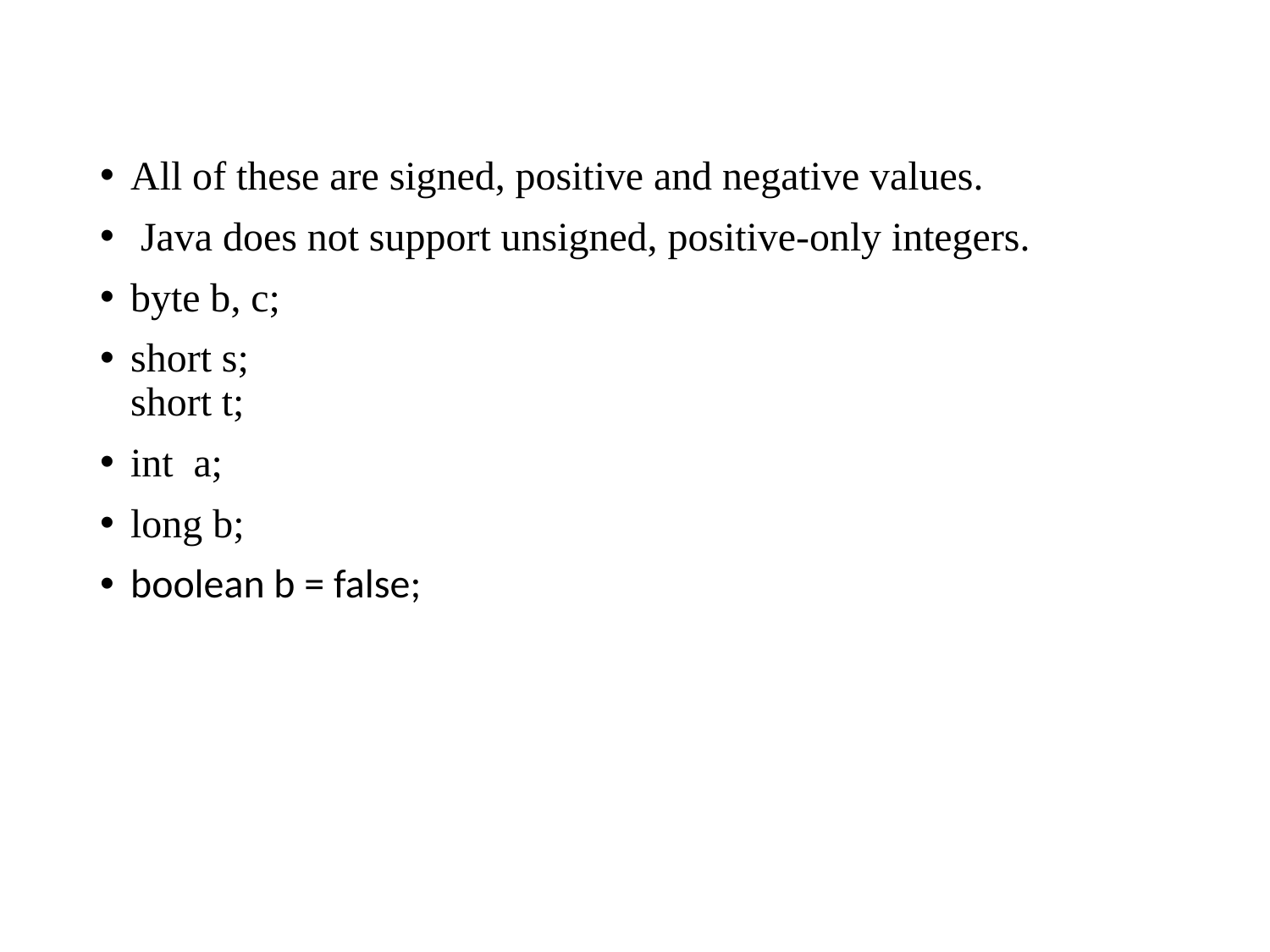

#
All of these are signed, positive and negative values.
 Java does not support unsigned, positive-only integers.
byte b, c;
short s;
short t;
int  a;
long b;
boolean b = false;